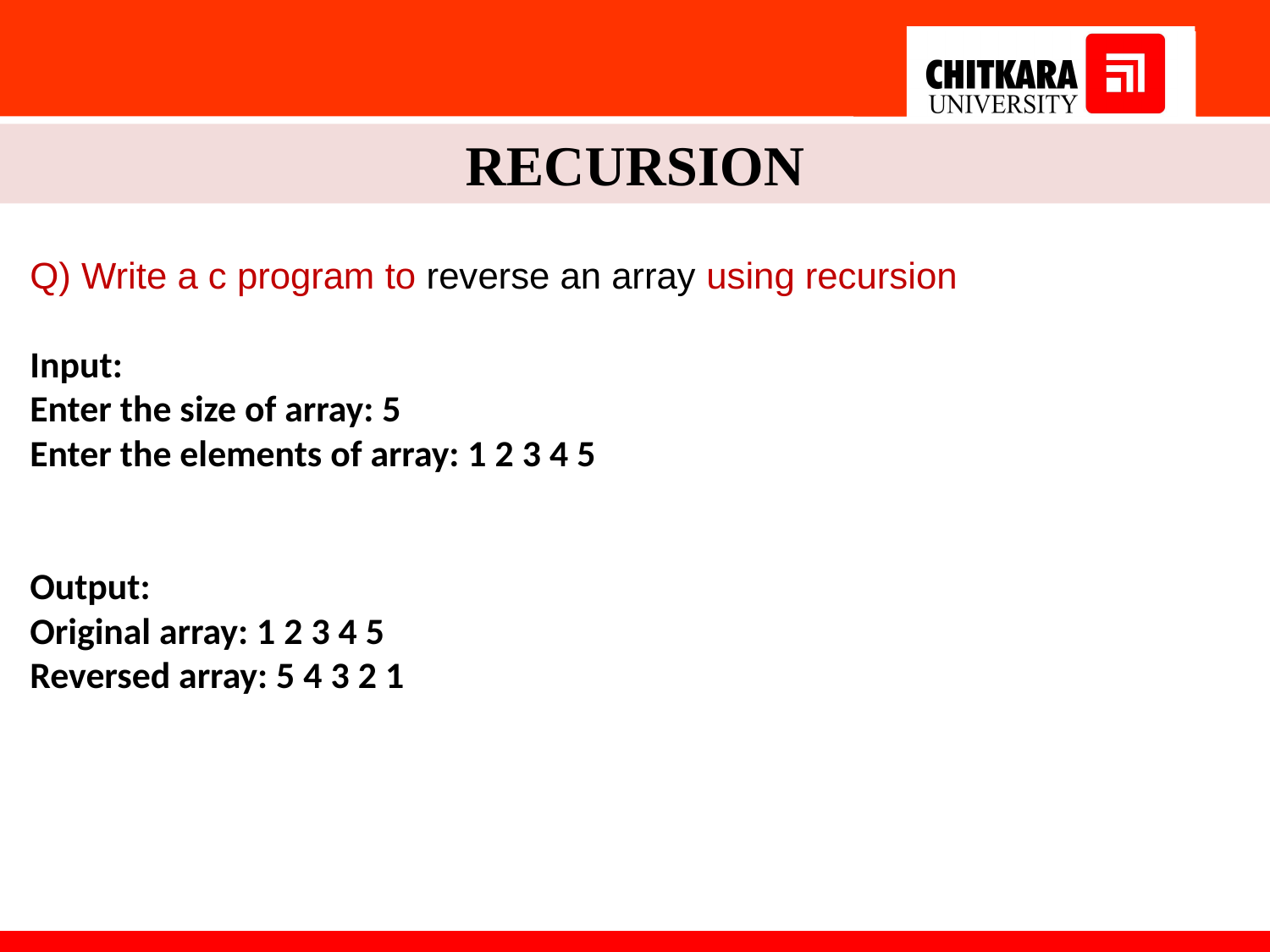

# RECURSION
Q) Write a c program to reverse an array using recursion

Input:
Enter the size of array: 5
Enter the elements of array: 1 2 3 4 5

Output:
Original array: 1 2 3 4 5
Reversed array: 5 4 3 2 1